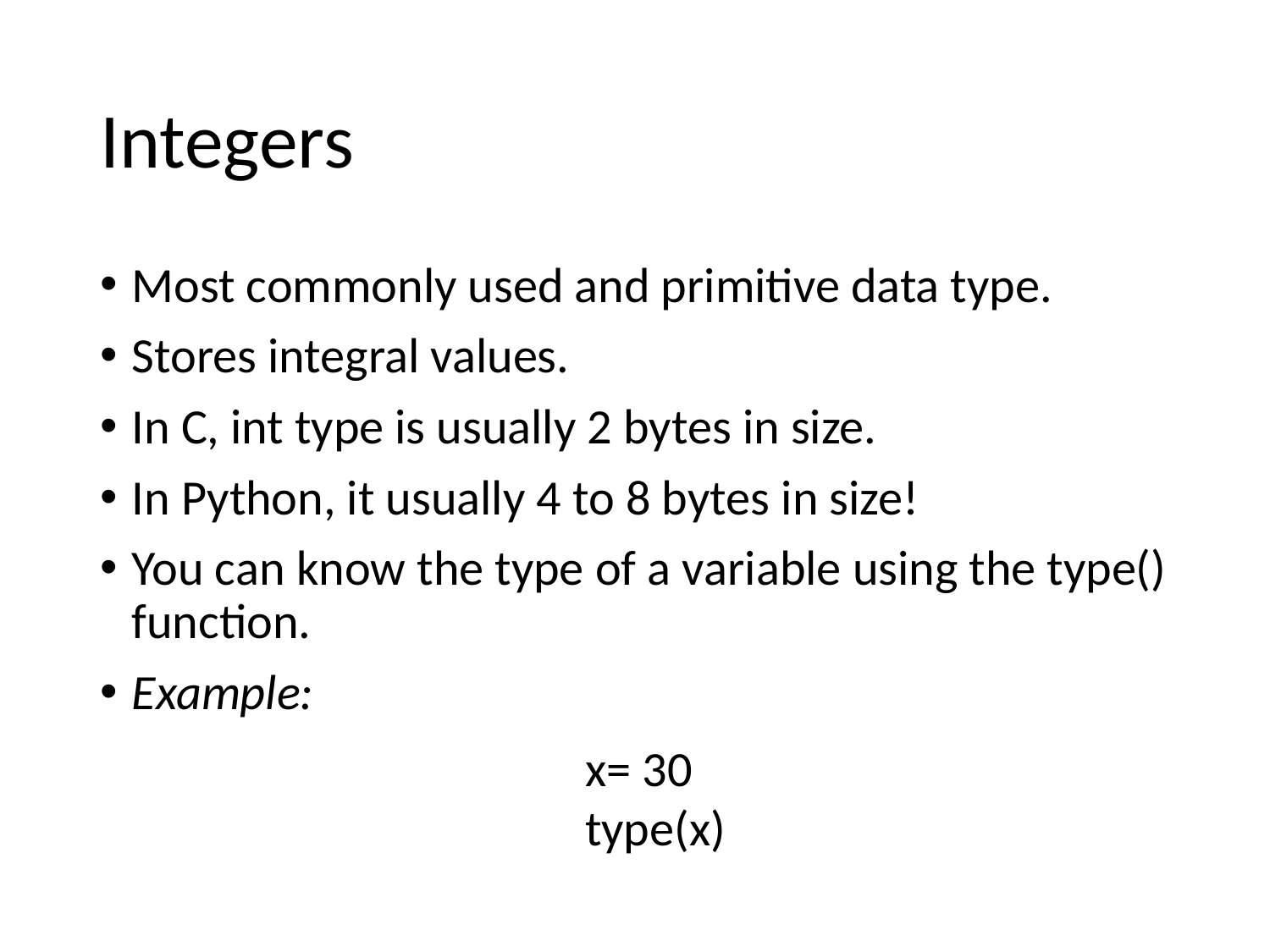

# Integers
Most commonly used and primitive data type.
Stores integral values.
In C, int type is usually 2 bytes in size.
In Python, it usually 4 to 8 bytes in size!
You can know the type of a variable using the type() function.
Example:
x= 30
type(x)